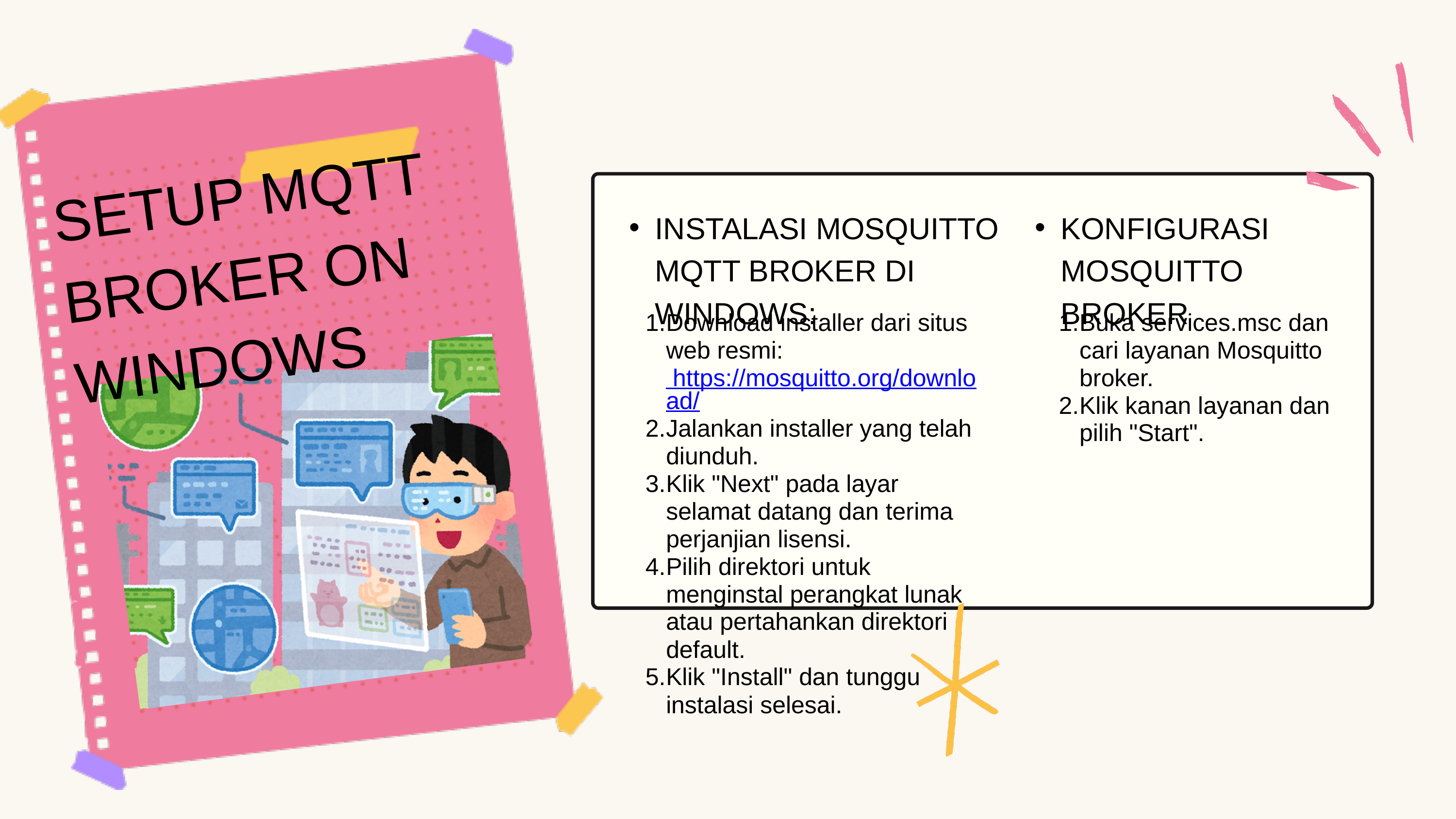

SETUP MQTT BROKER ON WINDOWS

INSTALASI MOSQUITTO MQTT BROKER DI WINDOWS:
KONFIGURASI MOSQUITTO BROKER
Download installer dari situs web resmi: https://mosquitto.org/download/
Jalankan installer yang telah diunduh.
Klik "Next" pada layar selamat datang dan terima perjanjian lisensi.
Pilih direktori untuk menginstal perangkat lunak atau pertahankan direktori default.
Klik "Install" dan tunggu instalasi selesai.

Buka services.msc dan cari layanan Mosquitto broker.
Klik kanan layanan dan pilih "Start".